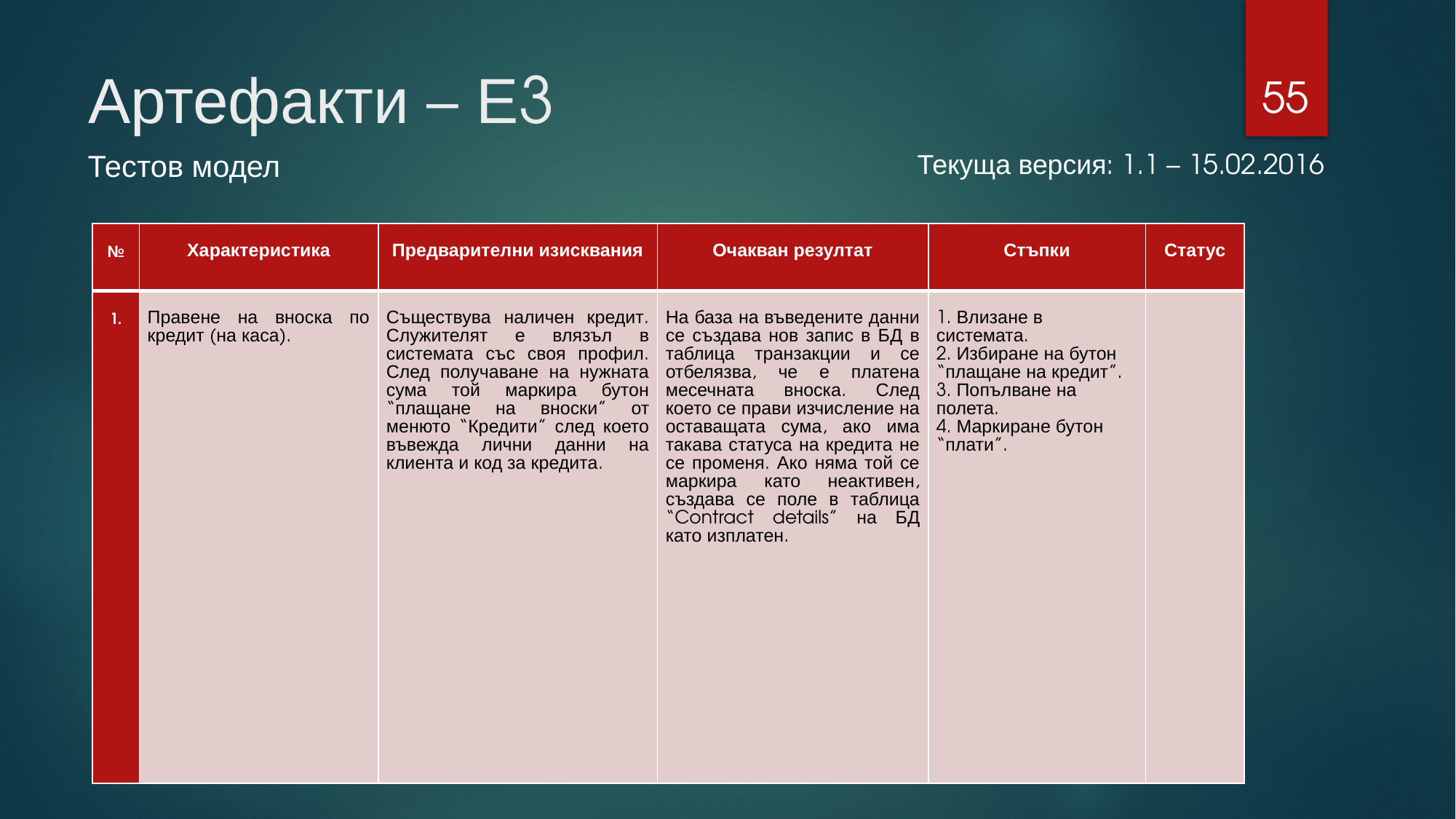

55
# Артефакти – Е3
Тестов модел
Текуща версия: 1.1 – 15.02.2016
| № | Характеристика | Предварителни изисквания | Очакван резултат | Стъпки | Статус |
| --- | --- | --- | --- | --- | --- |
| 1. | Правене на вноска по кредит (на каса). | Съществува наличен кредит. Служителят е влязъл в системата със своя профил. След получаване на нужната сума той маркира бутон “плащане на вноски” от менюто “Кредити” след което въвежда лични данни на клиента и код за кредита. | На база на въведените данни се създава нов запис в БД в таблица транзакции и се отбелязва, че е платена месечната вноска. След което се прави изчисление на оставащата сума, ако има такава статуса на кредита не се променя. Ако няма той се маркира като неактивен, създава се поле в таблица “Contract details” на БД като изплатен. | 1. Влизане в системата. 2. Избиране на бутон “плащане на кредит”. 3. Попълване на полета. 4. Маркиране бутон “плати”. |  |